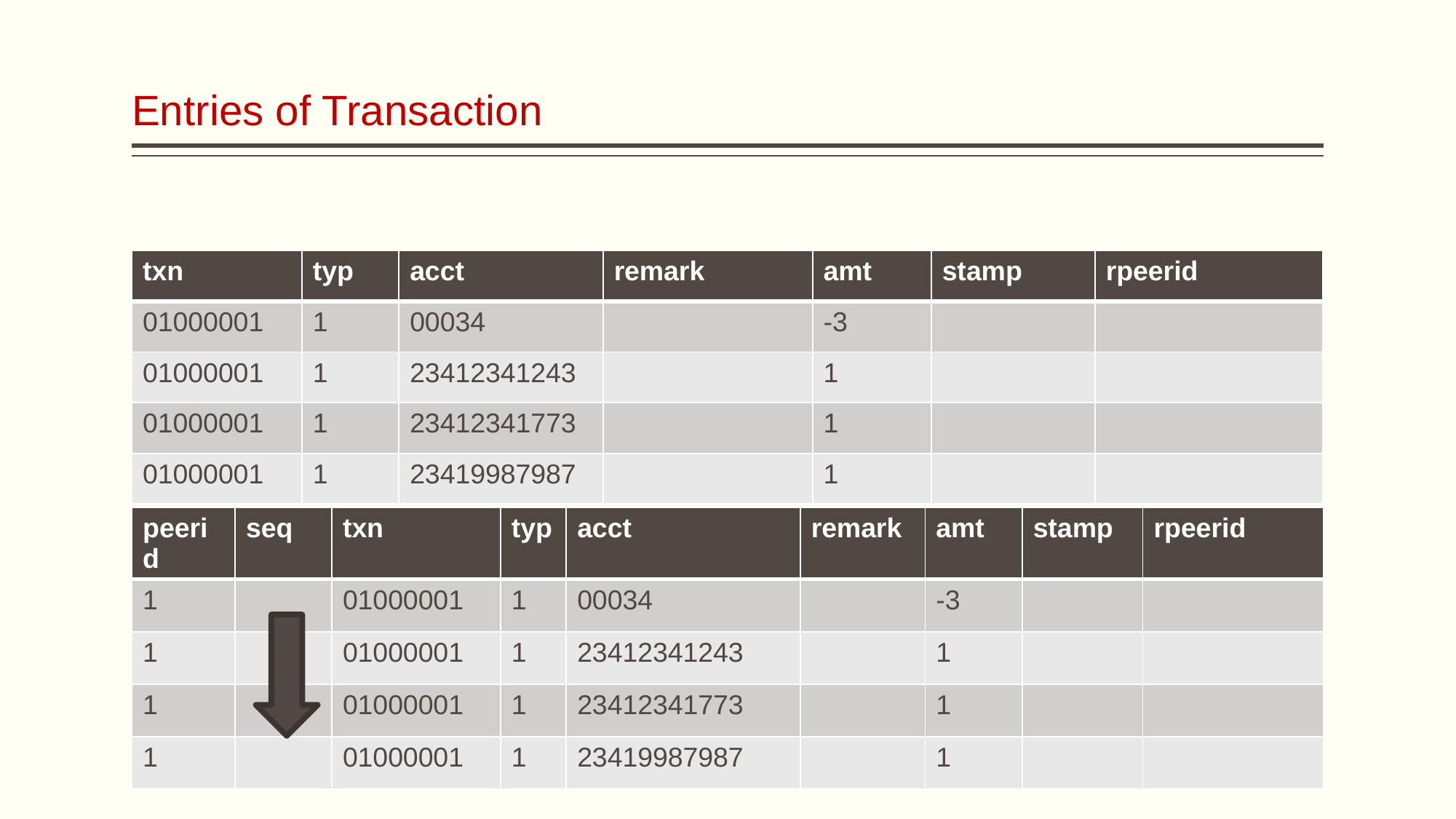

# Entries of Transaction
| txn | typ | acct | remark | amt | stamp | rpeerid |
| --- | --- | --- | --- | --- | --- | --- |
| 01000001 | 1 | 00034 |  | -3 |  |  |
| 01000001 | 1 | 23412341243 |  | 1 |  |  |
| 01000001 | 1 | 23412341773 |  | 1 |  |  |
| 01000001 | 1 | 23419987987 |  | 1 |  |  |
| peerid | seq | txn | typ | acct | remark | amt | stamp | rpeerid |
| --- | --- | --- | --- | --- | --- | --- | --- | --- |
| 1 |  | 01000001 | 1 | 00034 |  | -3 |  |  |
| 1 |  | 01000001 | 1 | 23412341243 |  | 1 |  |  |
| 1 |  | 01000001 | 1 | 23412341773 |  | 1 |  |  |
| 1 |  | 01000001 | 1 | 23419987987 |  | 1 |  |  |